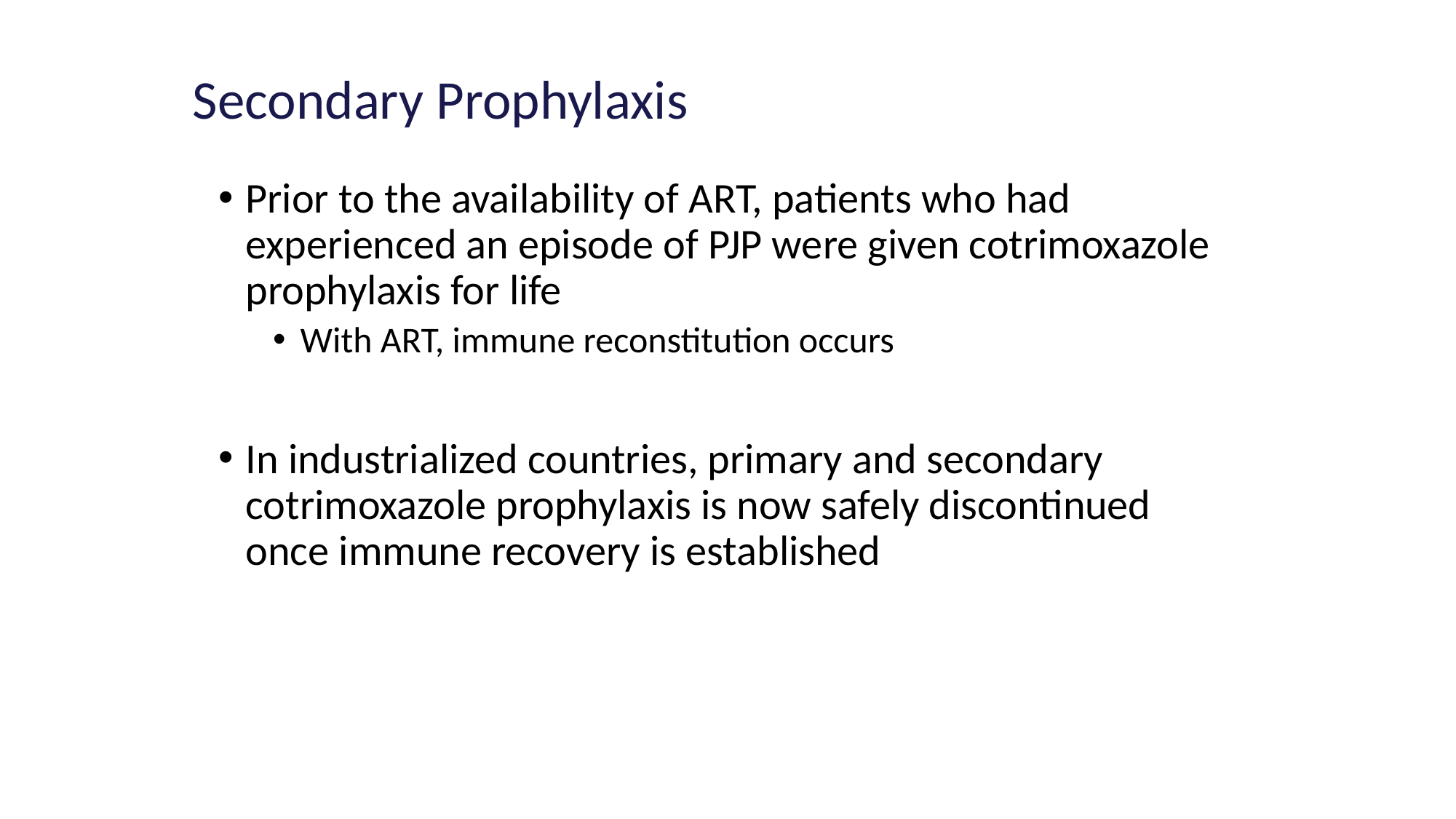

Secondary Prophylaxis
Prior to the availability of ART, patients who had experienced an episode of PJP were given cotrimoxazole prophylaxis for life
With ART, immune reconstitution occurs

In industrialized countries, primary and secondary  cotrimoxazole prophylaxis is now safely discontinued once immune recovery is established